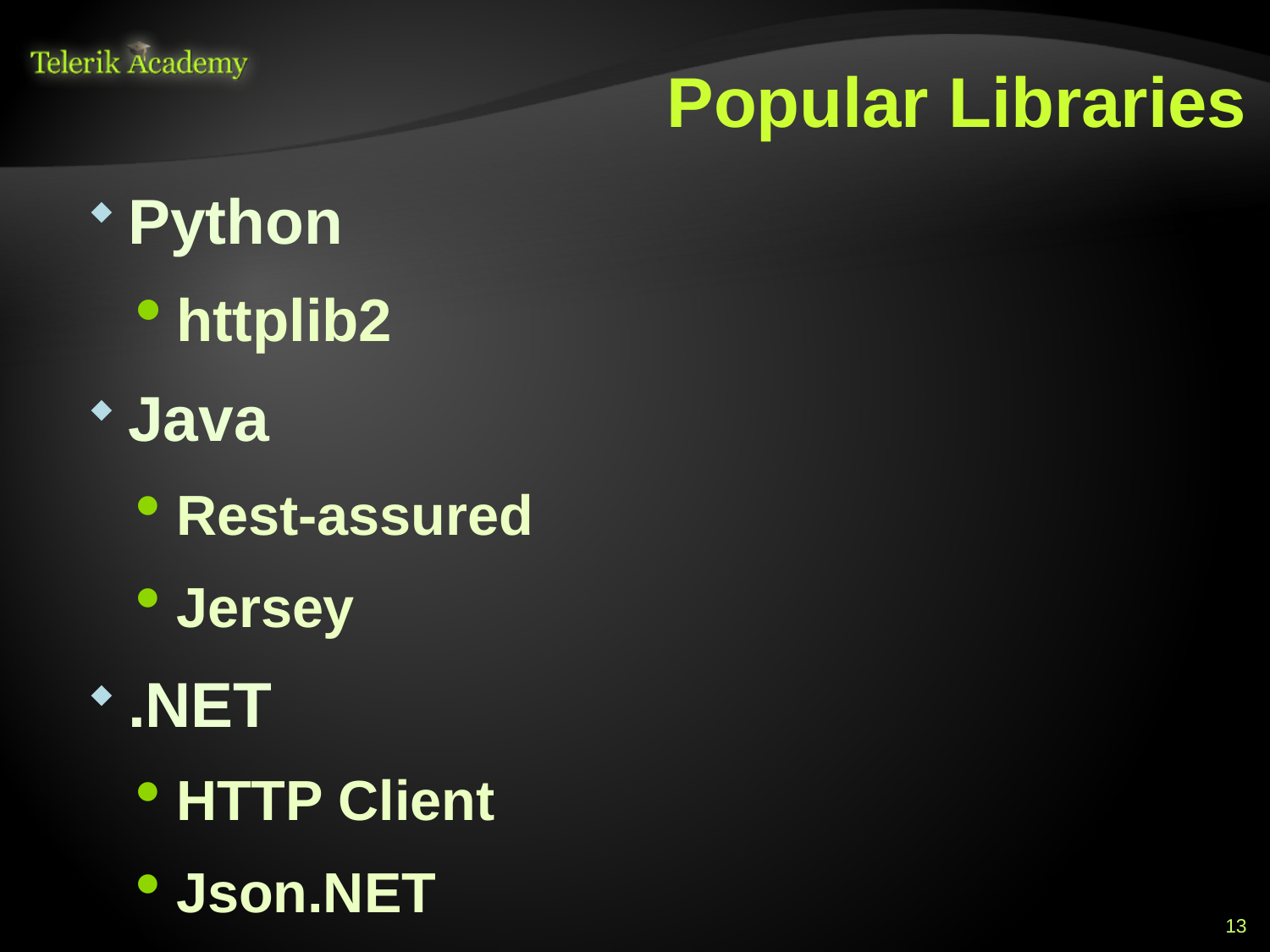

# Popular Libraries
Python
httplib2
Java
Rest-assured
Jersey
.NET
HTTP Client
Json.NET
13